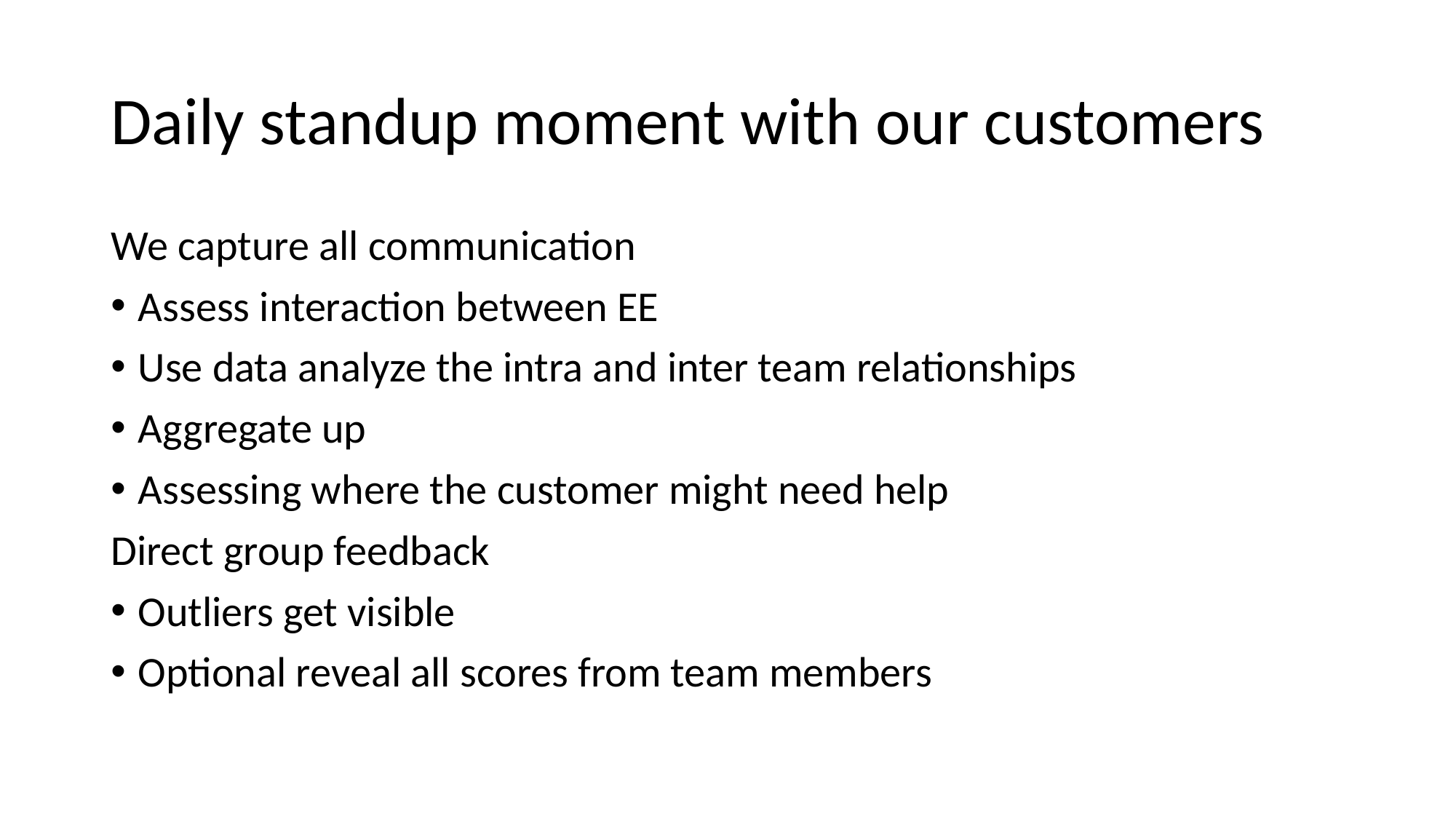

# Daily standup moment with our customers
We capture all communication
Assess interaction between EE
Use data analyze the intra and inter team relationships
Aggregate up
Assessing where the customer might need help
Direct group feedback
Outliers get visible
Optional reveal all scores from team members